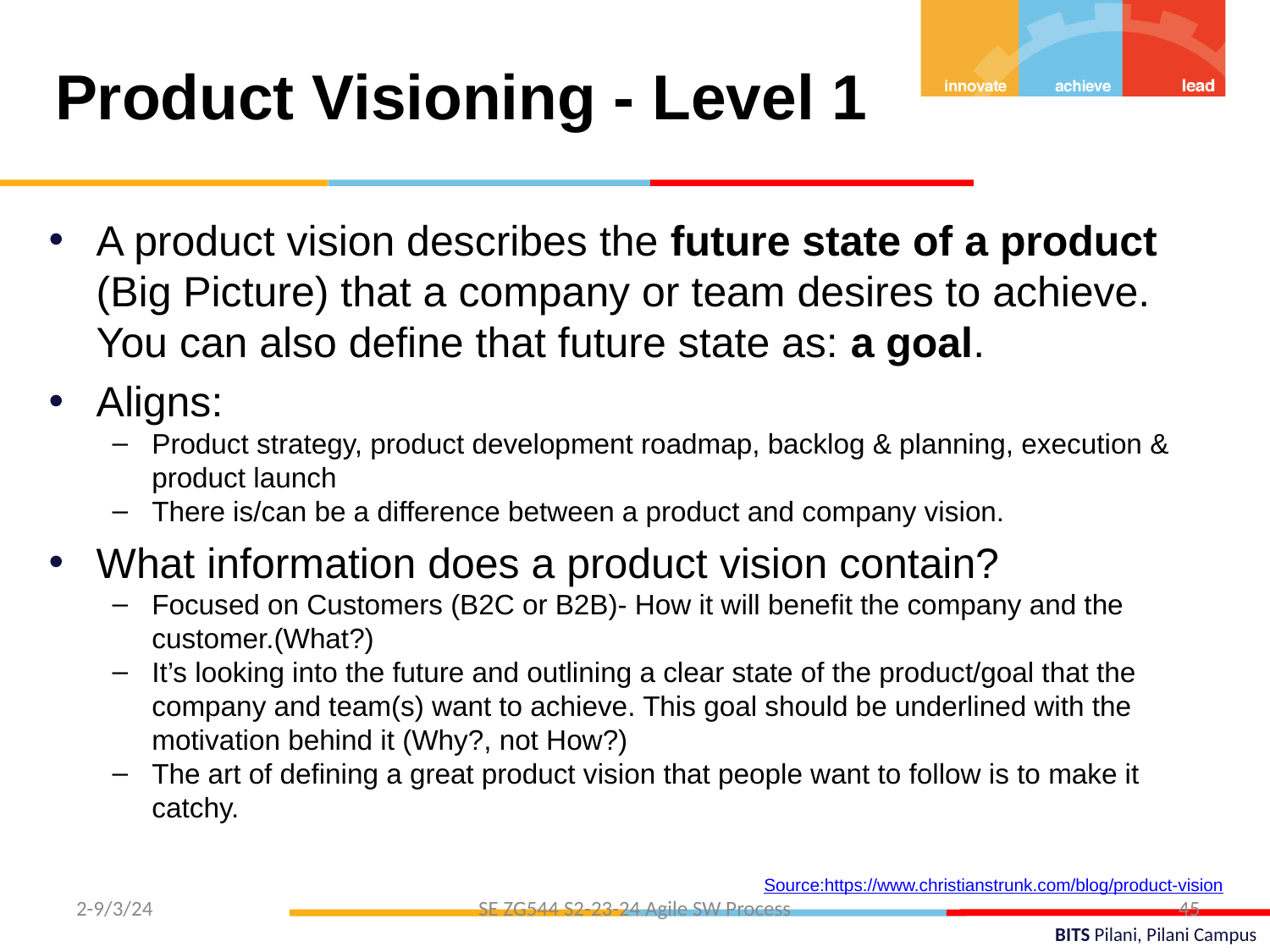

Product Visioning - Level 1
A product vision describes the future state of a product (Big Picture) that a company or team desires to achieve. You can also define that future state as: a goal.
Aligns:
Product strategy, product development roadmap, backlog & planning, execution & product launch
There is/can be a difference between a product and company vision.
What information does a product vision contain?
Focused on Customers (B2C or B2B)- How it will benefit the company and the customer.(What?)
It’s looking into the future and outlining a clear state of the product/goal that the company and team(s) want to achieve. This goal should be underlined with the motivation behind it (Why?, not How?)
The art of defining a great product vision that people want to follow is to make it catchy.
Source:https://www.christianstrunk.com/blog/product-vision
2-9/3/24
SE ZG544 S2-23-24 Agile SW Process
45